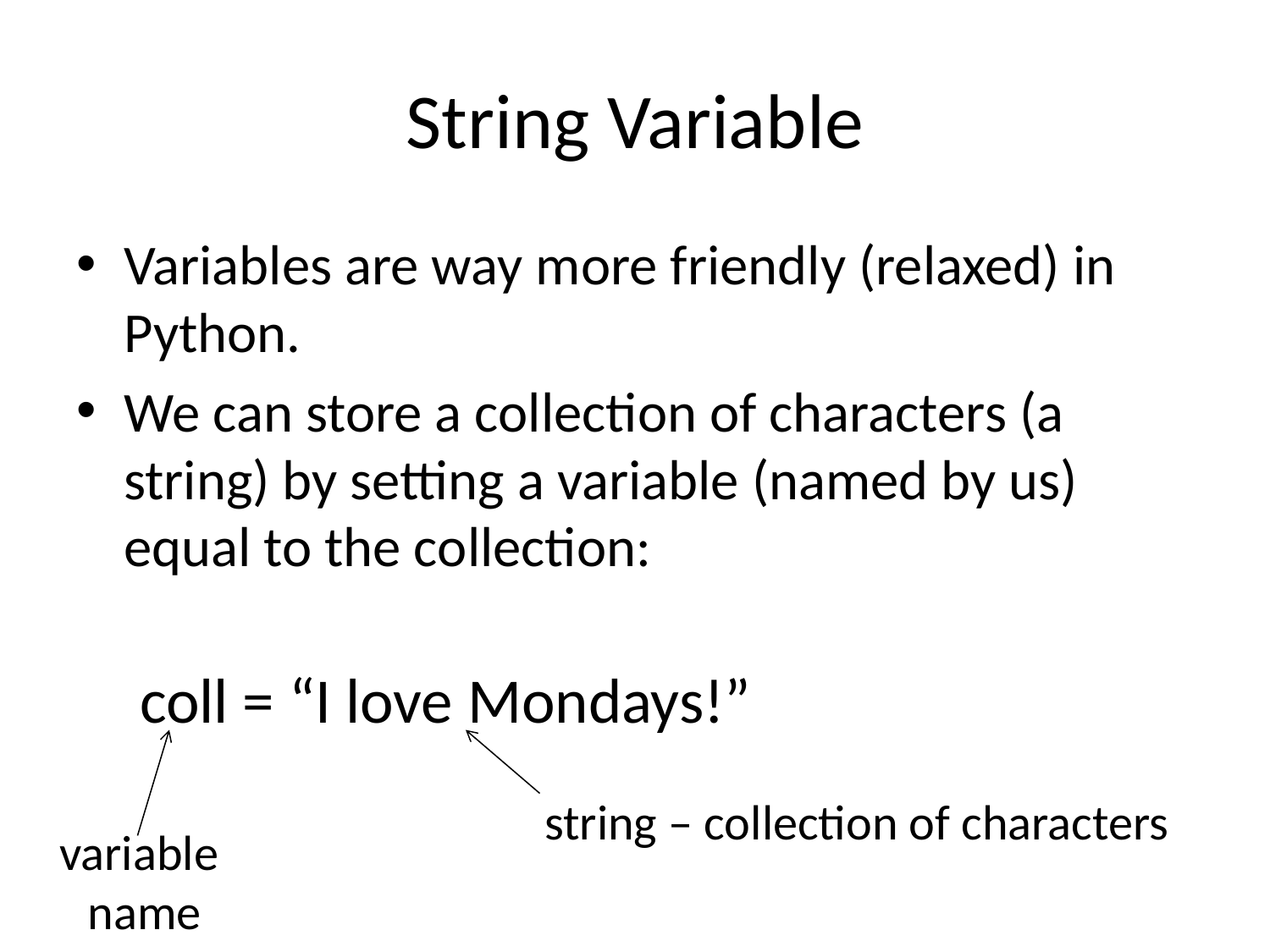

# String Variable
Variables are way more friendly (relaxed) in Python.
We can store a collection of characters (a string) by setting a variable (named by us) equal to the collection:

coll = “I love Mondays!”
string – collection of characters
variable
name